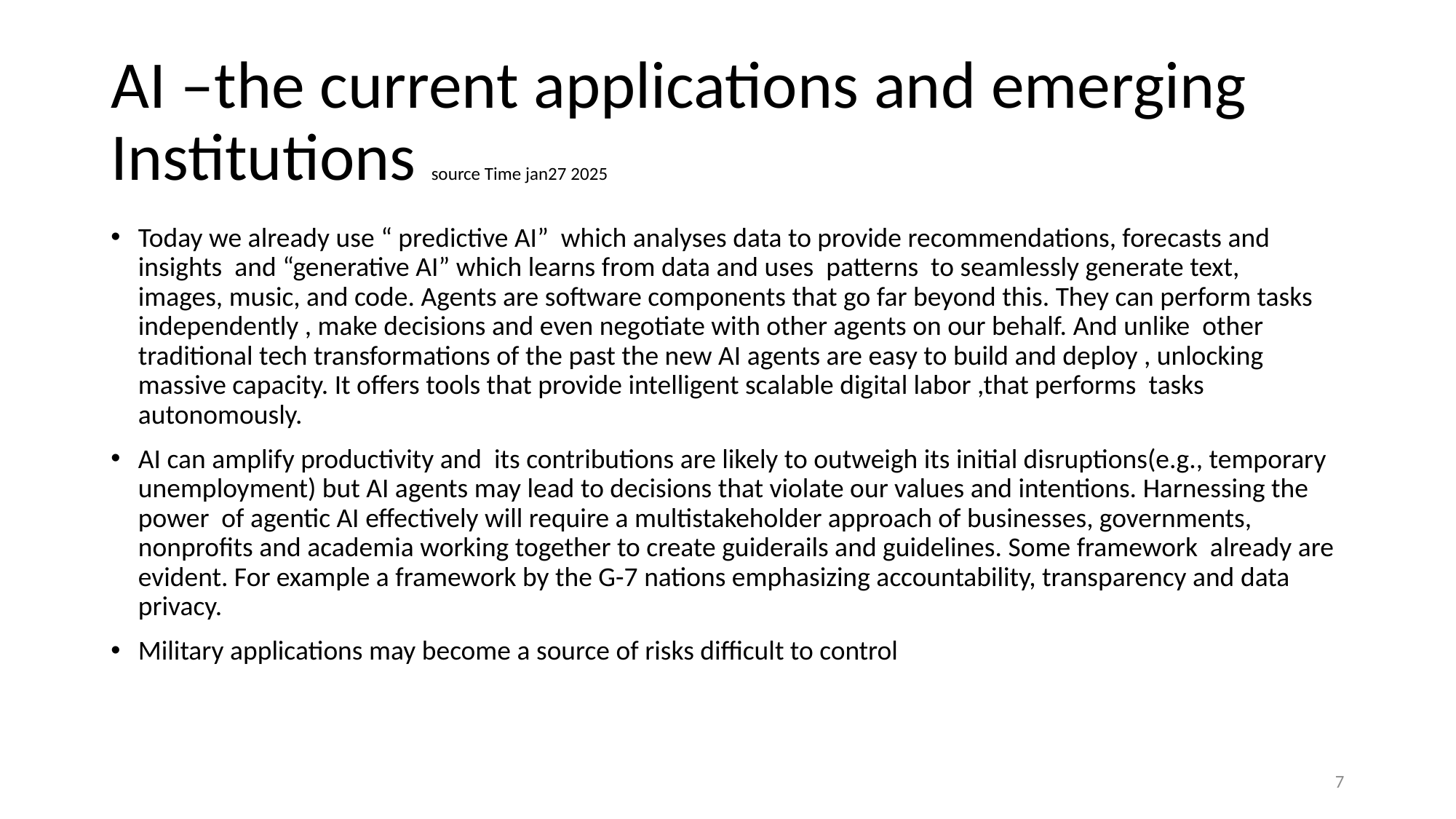

# AI –the current applications and emerging Institutions source Time jan27 2025
Today we already use “ predictive AI”  which analyses data to provide recommendations, forecasts and insights  and “generative AI” which learns from data and uses  patterns  to seamlessly generate text,   images, music, and code. Agents are software components that go far beyond this. They can perform tasks independently , make decisions and even negotiate with other agents on our behalf. And unlike  other traditional tech transformations of the past the new AI agents are easy to build and deploy , unlocking massive capacity. It offers tools that provide intelligent scalable digital labor ,that performs  tasks autonomously.
AI can amplify productivity and  its contributions are likely to outweigh its initial disruptions(e.g., temporary unemployment) but AI agents may lead to decisions that violate our values and intentions. Harnessing the power  of agentic AI effectively will require a multistakeholder approach of businesses, governments, nonprofits and academia working together to create guiderails and guidelines. Some framework  already are evident. For example a framework by the G-7 nations emphasizing accountability, transparency and data privacy.
Military applications may become a source of risks difficult to control

7